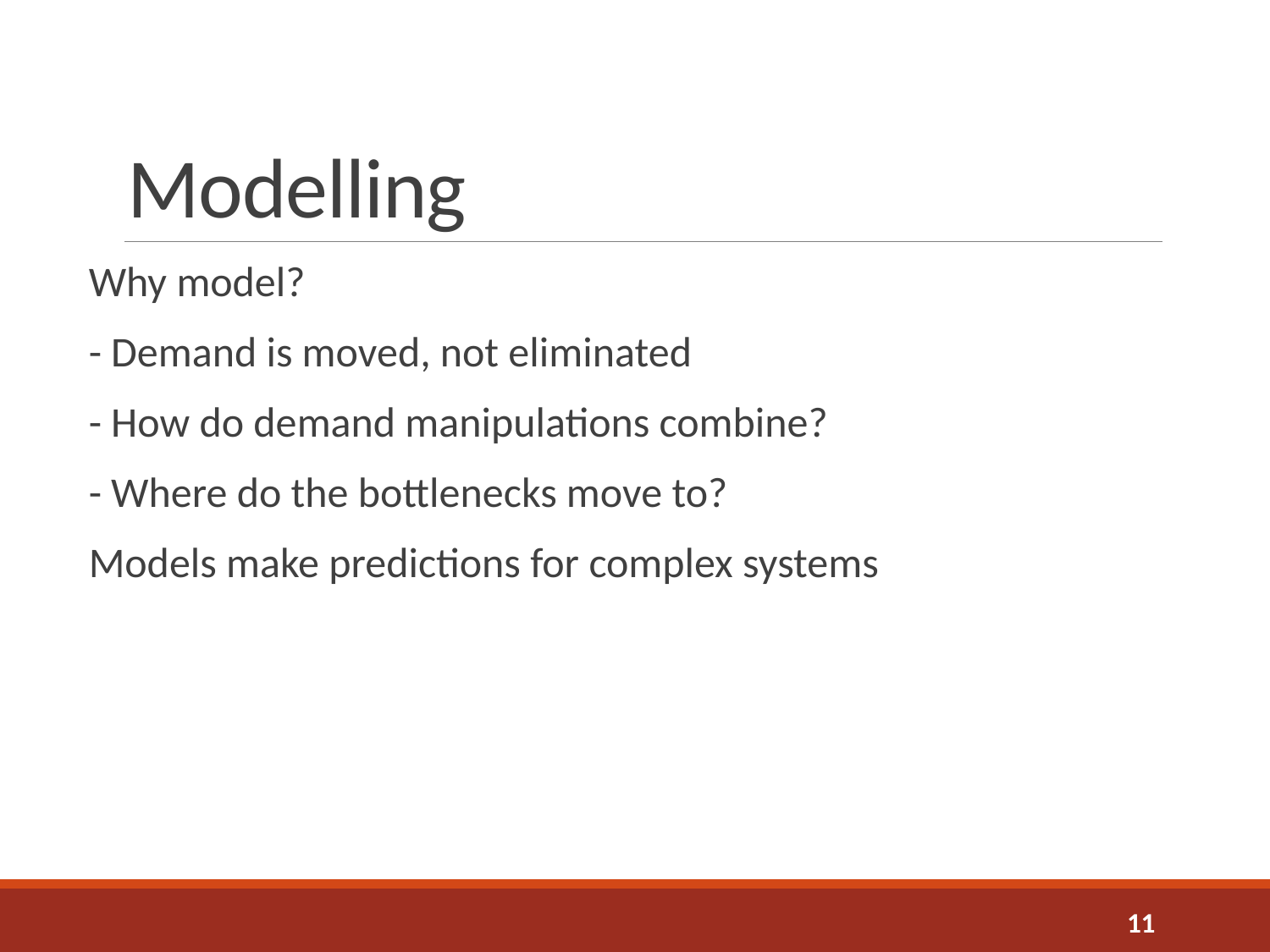

# Modelling
Why model?
- Demand is moved, not eliminated
- How do demand manipulations combine?
- Where do the bottlenecks move to?
Models make predictions for complex systems

11